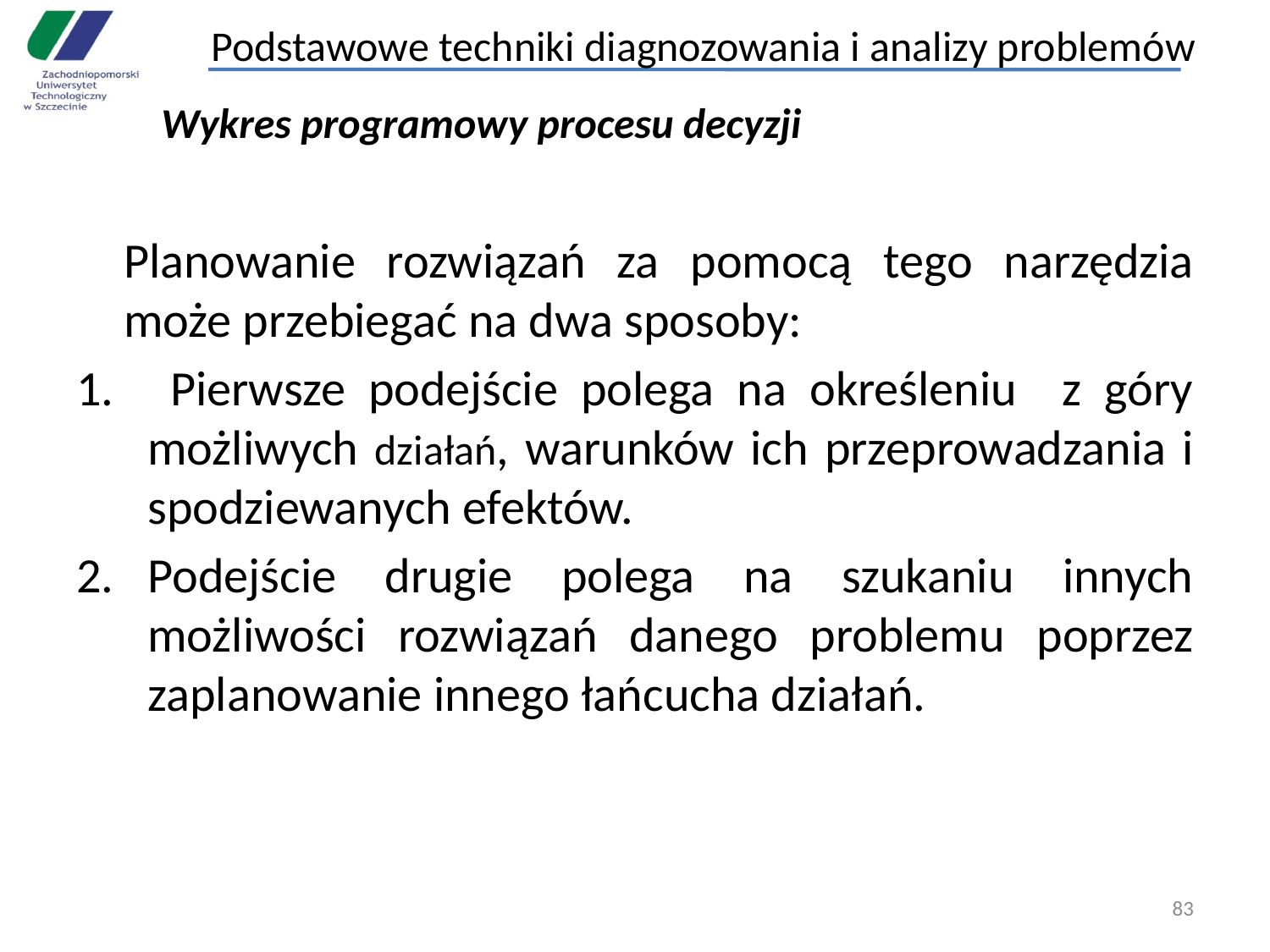

Podstawowe techniki diagnozowania i analizy problemów
Wykres programowy procesu decyzji
	Planowanie rozwiązań za pomocą tego narzędzia może przebiegać na dwa sposoby:
 Pierwsze podejście polega na określeniu  z góry możliwych działań, warunków ich przeprowadzania i spodziewanych efektów.
Podejście drugie polega na szukaniu innych możliwości rozwiązań danego problemu poprzez zaplanowanie innego łańcucha działań.
83